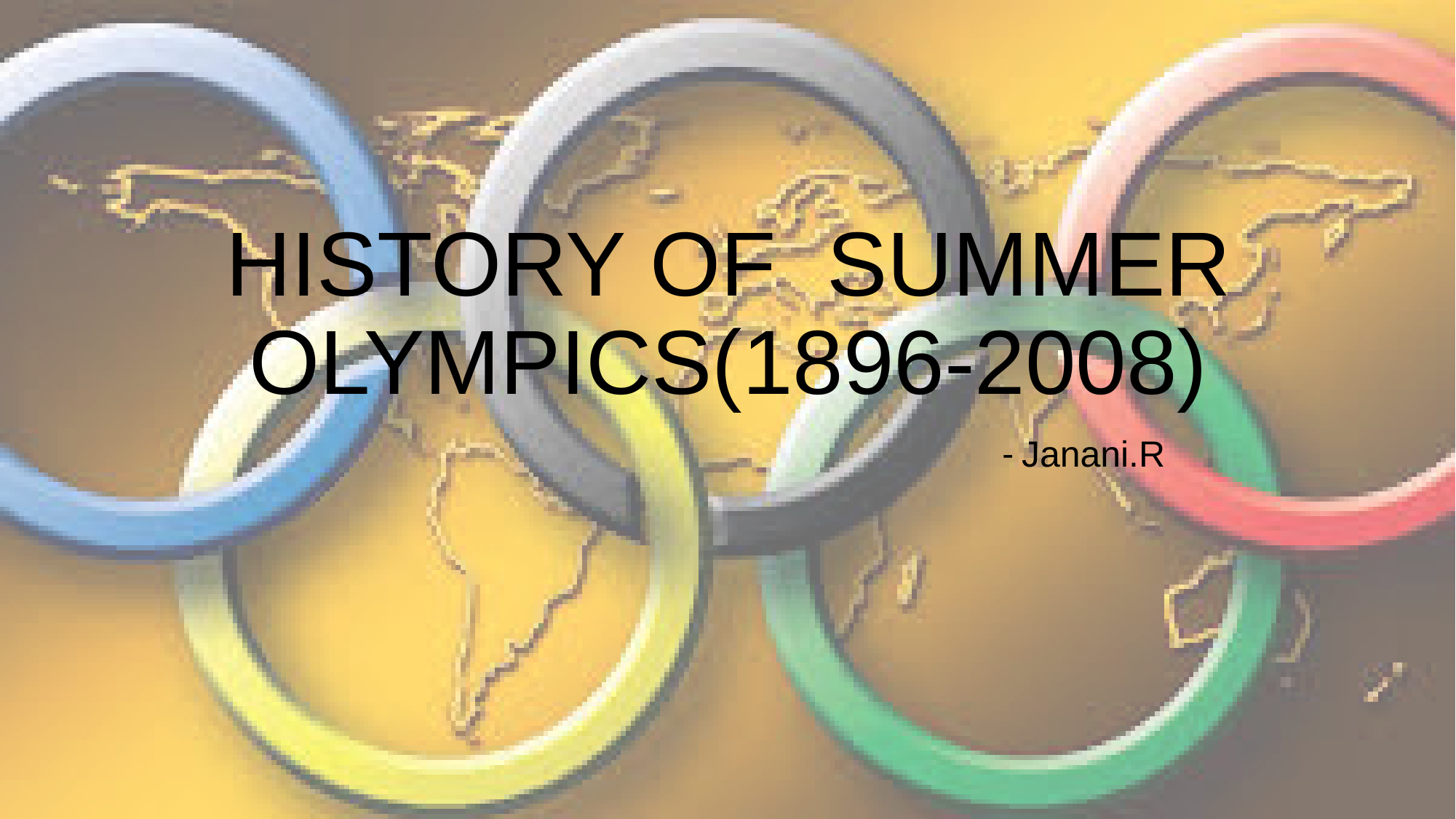

# HISTORY OF  SUMMER OLYMPICS(1896-2008)
                                                                                       - Janani.R